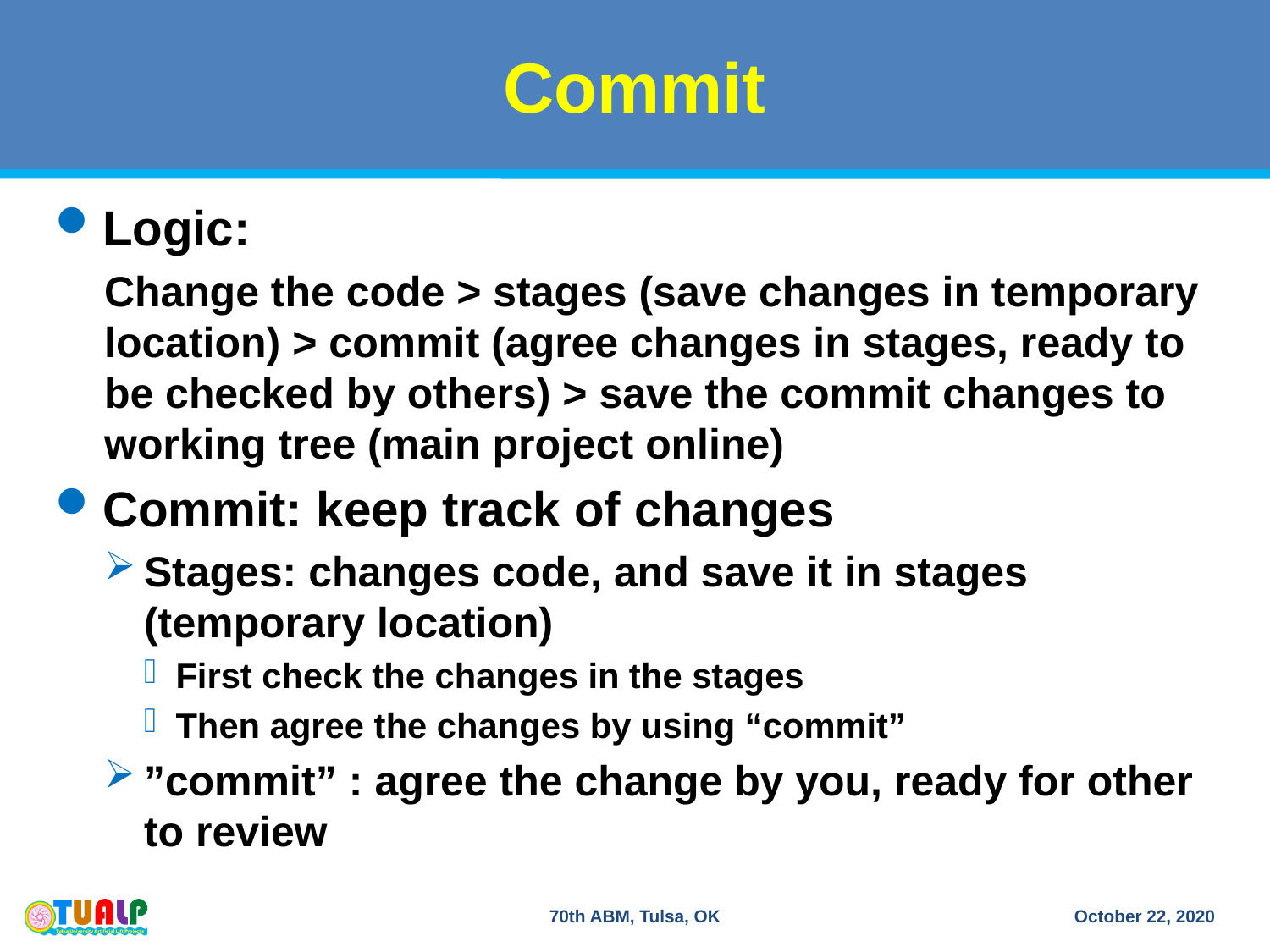

# Commit
Logic:
Change the code > stages (save changes in temporary location) > commit (agree changes in stages, ready to be checked by others) > save the commit changes to working tree (main project online)
Commit: keep track of changes
Stages: changes code, and save it in stages (temporary location)
First check the changes in the stages
Then agree the changes by using “commit”
”commit” : agree the change by you, ready for other to review

70th ABM, Tulsa, OK
October 22, 2020